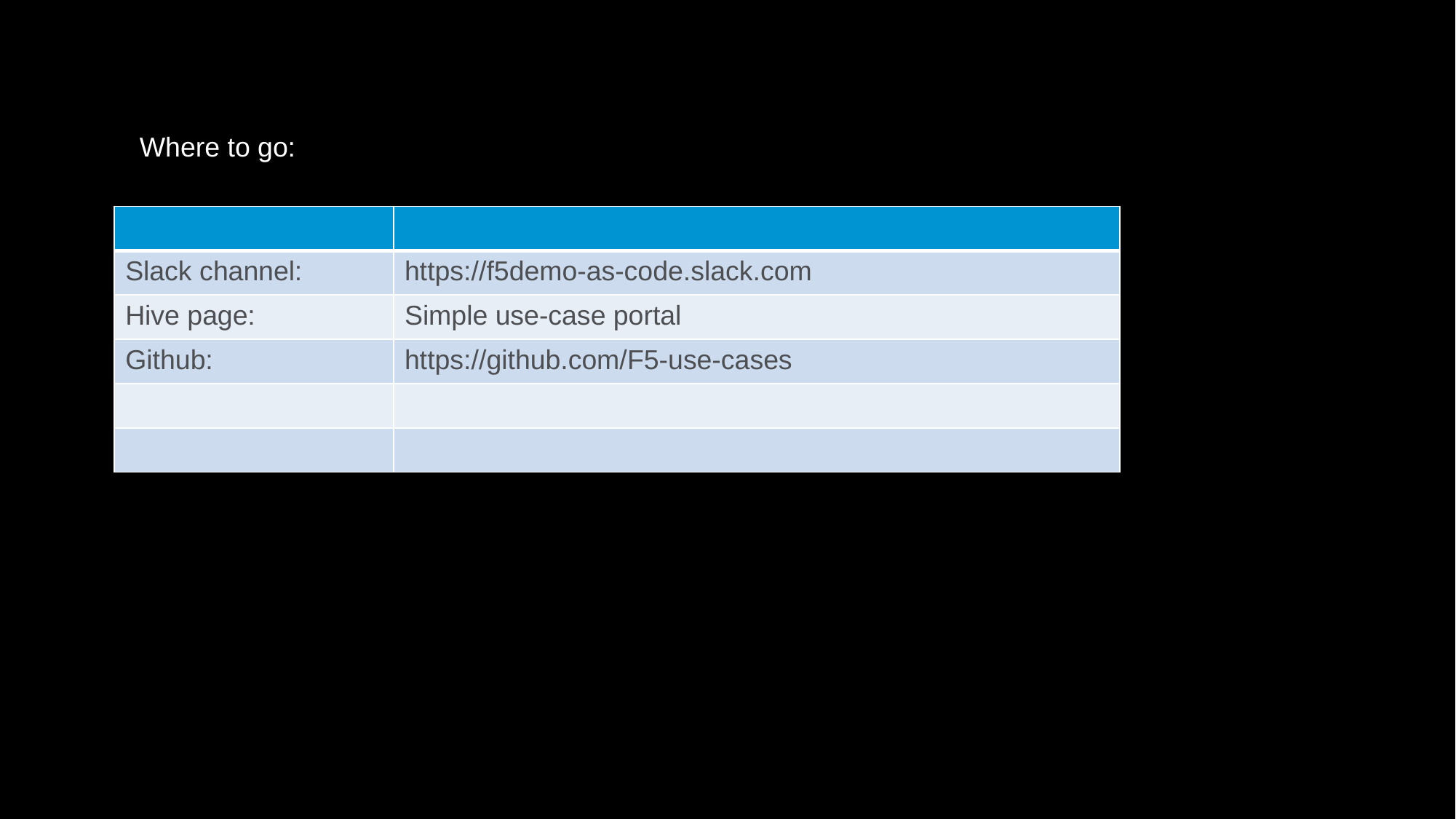

Where to go:
|  |  |
| --- | --- |
| Slack channel: | https://f5demo-as-code.slack.com |
| Hive page: | Simple use-case portal |
| Github: | https://github.com/F5-use-cases |
|  |  |
|  |  |